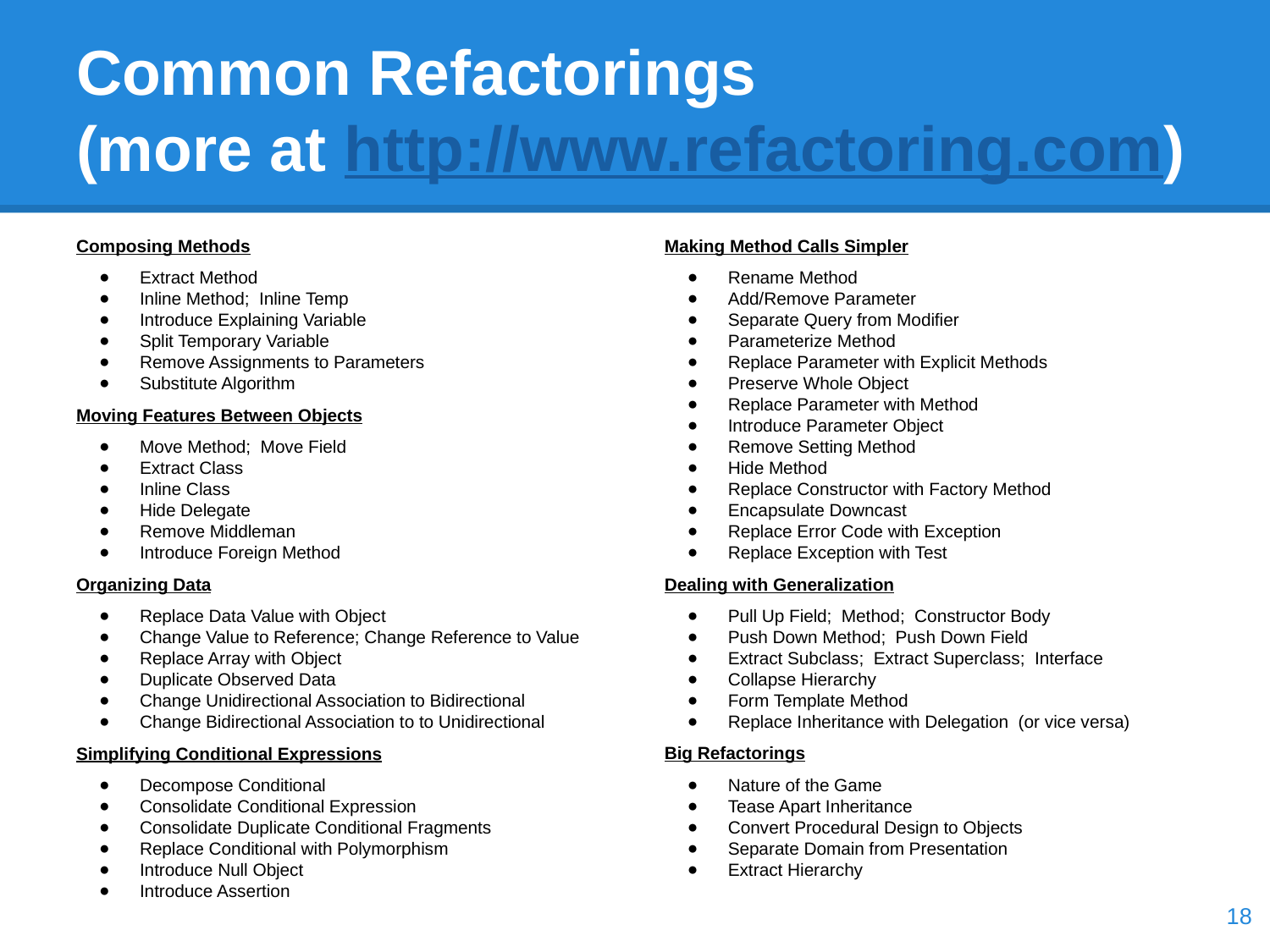

# Common Refactorings
(more at http://www.refactoring.com)
Composing Methods
Extract Method
Inline Method;  Inline Temp
Introduce Explaining Variable
Split Temporary Variable
Remove Assignments to Parameters
Substitute Algorithm
Moving Features Between Objects
Move Method;  Move Field
Extract Class
Inline Class
Hide Delegate
Remove Middleman
Introduce Foreign Method
Organizing Data
Replace Data Value with Object
Change Value to Reference; Change Reference to Value
Replace Array with Object
Duplicate Observed Data
Change Unidirectional Association to Bidirectional
Change Bidirectional Association to to Unidirectional
Simplifying Conditional Expressions
Decompose Conditional
Consolidate Conditional Expression
Consolidate Duplicate Conditional Fragments
Replace Conditional with Polymorphism
Introduce Null Object
Introduce Assertion

Making Method Calls Simpler
Rename Method
Add/Remove Parameter
Separate Query from Modifier
Parameterize Method
Replace Parameter with Explicit Methods
Preserve Whole Object
Replace Parameter with Method
Introduce Parameter Object
Remove Setting Method
Hide Method
Replace Constructor with Factory Method
Encapsulate Downcast
Replace Error Code with Exception
Replace Exception with Test
Dealing with Generalization
Pull Up Field;  Method;  Constructor Body
Push Down Method;  Push Down Field
Extract Subclass;  Extract Superclass;  Interface
Collapse Hierarchy
Form Template Method
Replace Inheritance with Delegation  (or vice versa)
Big Refactorings
Nature of the Game
Tease Apart Inheritance
Convert Procedural Design to Objects
Separate Domain from Presentation
Extract Hierarchy

18